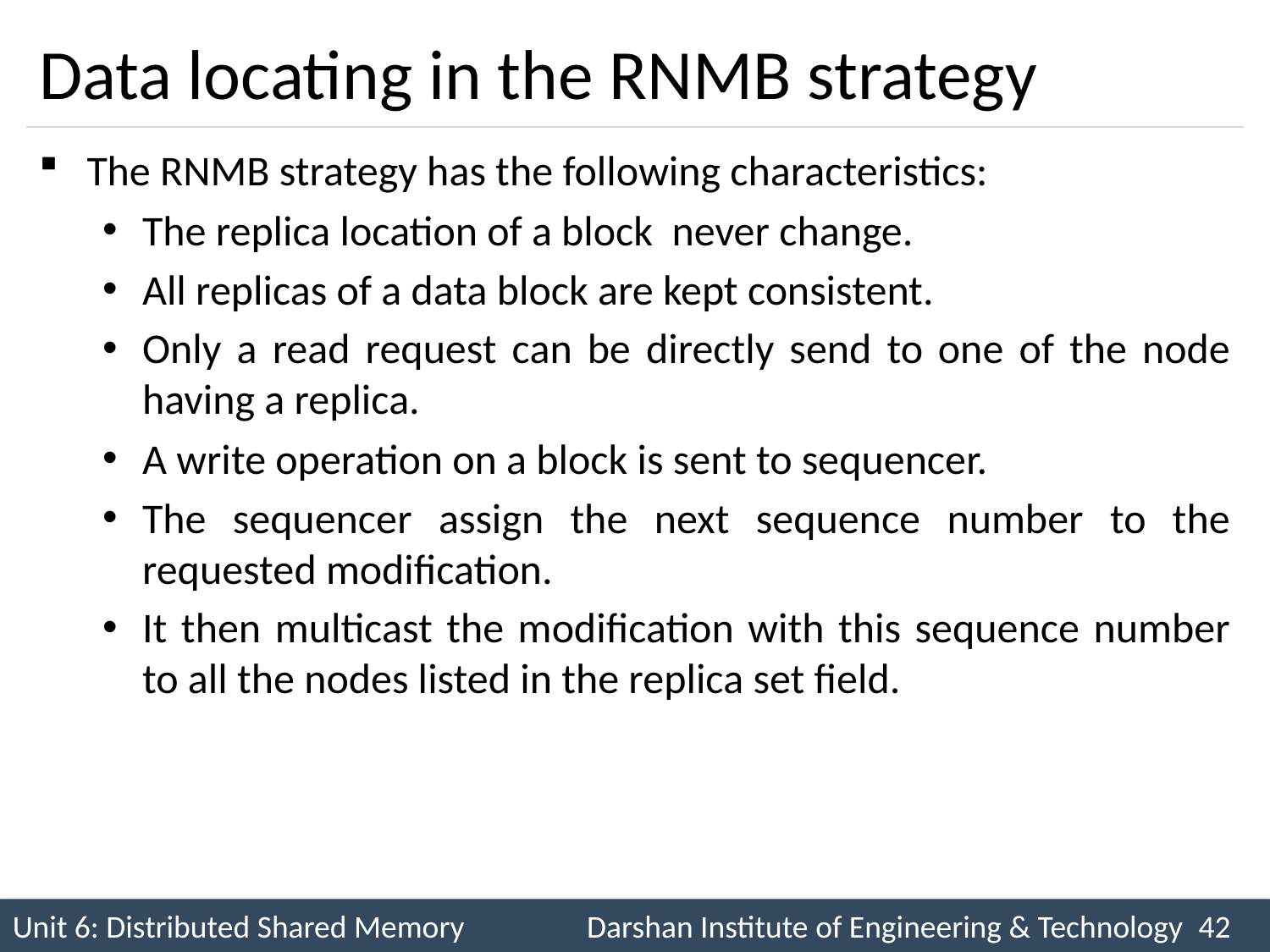

# Data locating in the RNMB strategy
The RNMB strategy has the following characteristics:
The replica location of a block  never change.
All replicas of a data block are kept consistent.
Only a read request can be directly send to one of the node having a replica.
A write operation on a block is sent to sequencer.
The sequencer assign the next sequence number to the requested modification.
It then multicast the modification with this sequence number to all the nodes listed in the replica set field.